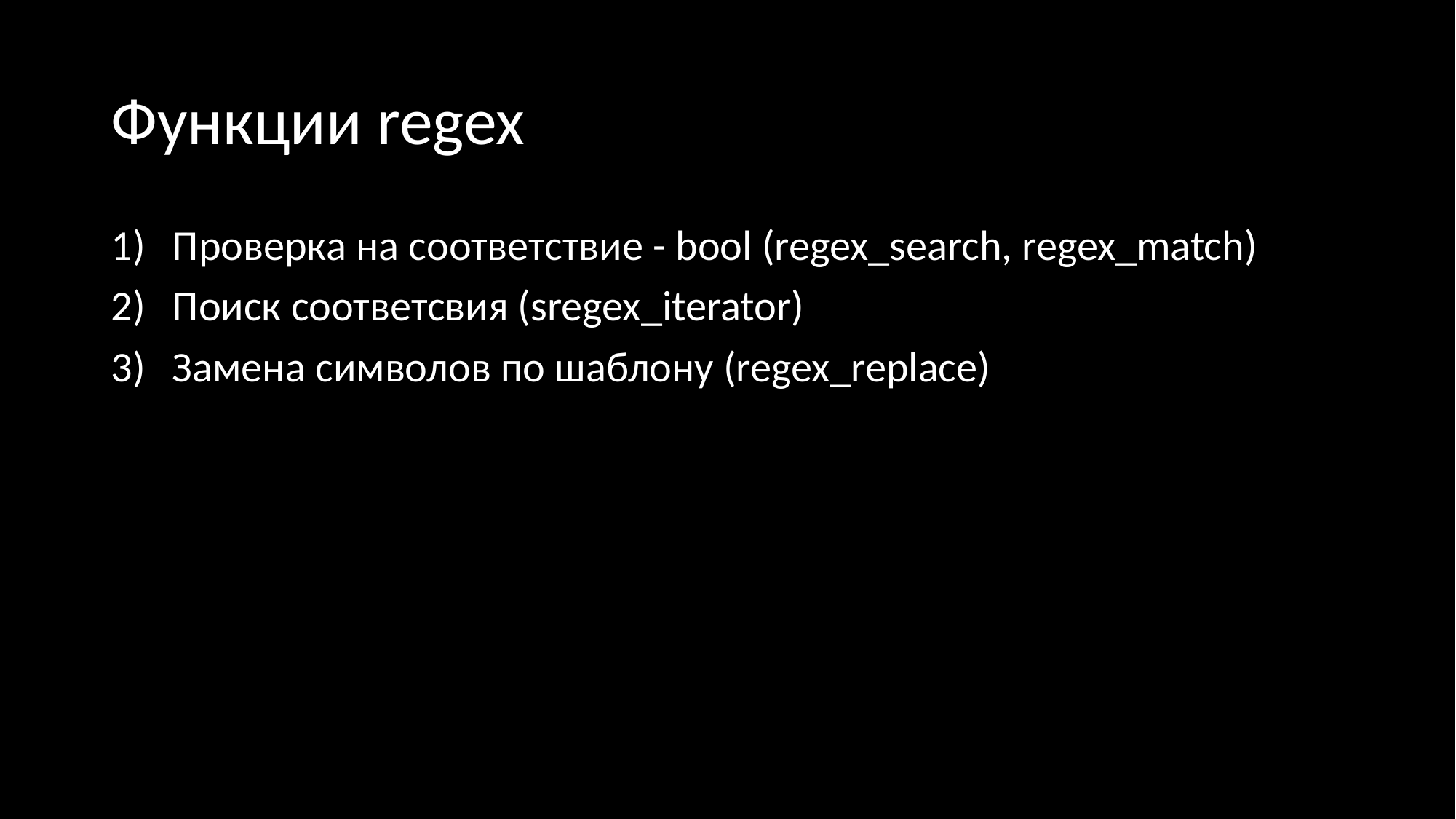

# Функции regex
Проверка на соответствие - bool (regex_search, regex_match)
Поиск соответсвия (sregex_iterator)
Замена символов по шаблону (regex_replace)